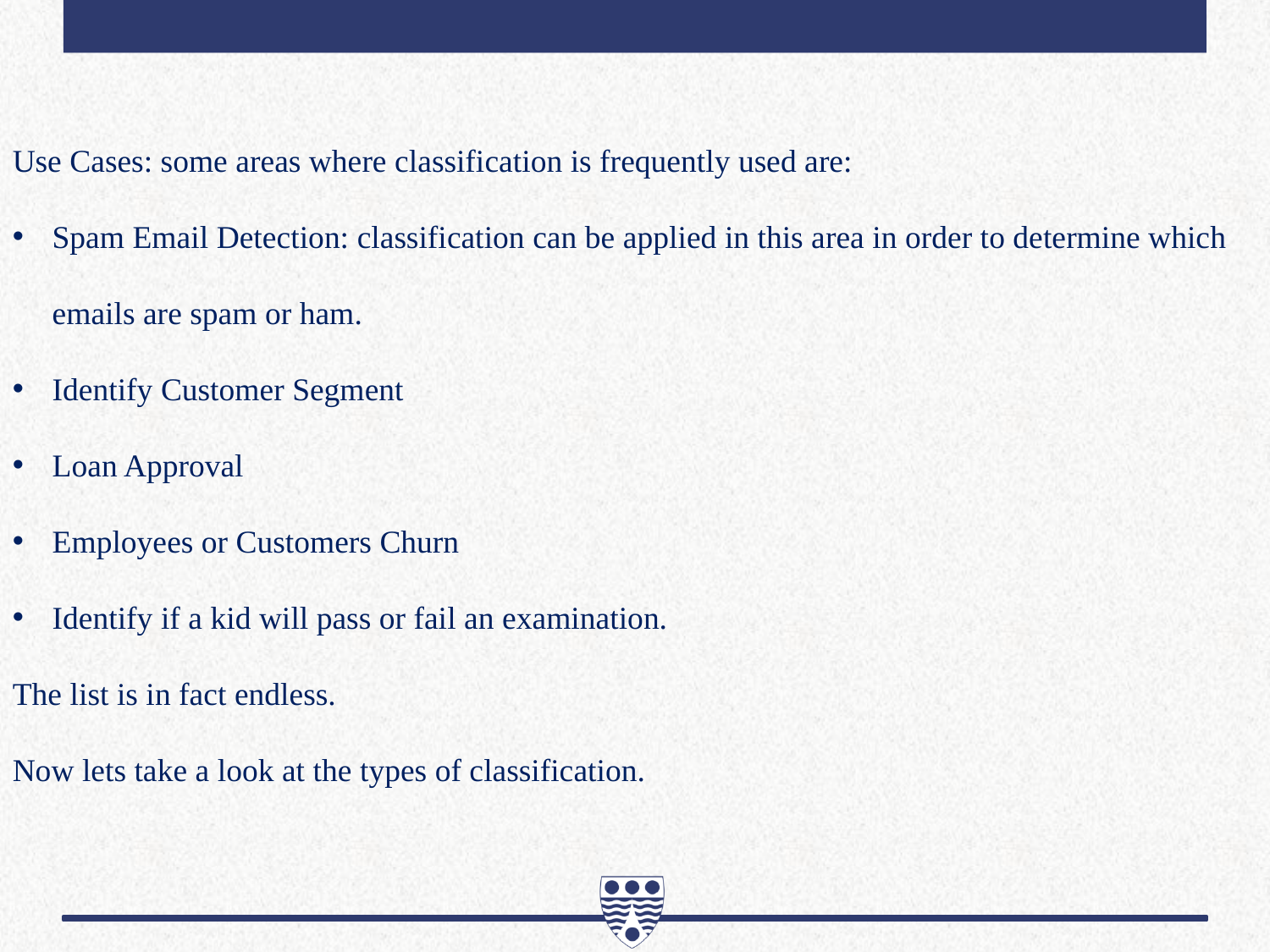

3
Use Cases: some areas where classification is frequently used are:
Spam Email Detection: classification can be applied in this area in order to determine which emails are spam or ham.
Identify Customer Segment
Loan Approval
Employees or Customers Churn
Identify if a kid will pass or fail an examination.
The list is in fact endless.
Now lets take a look at the types of classification.